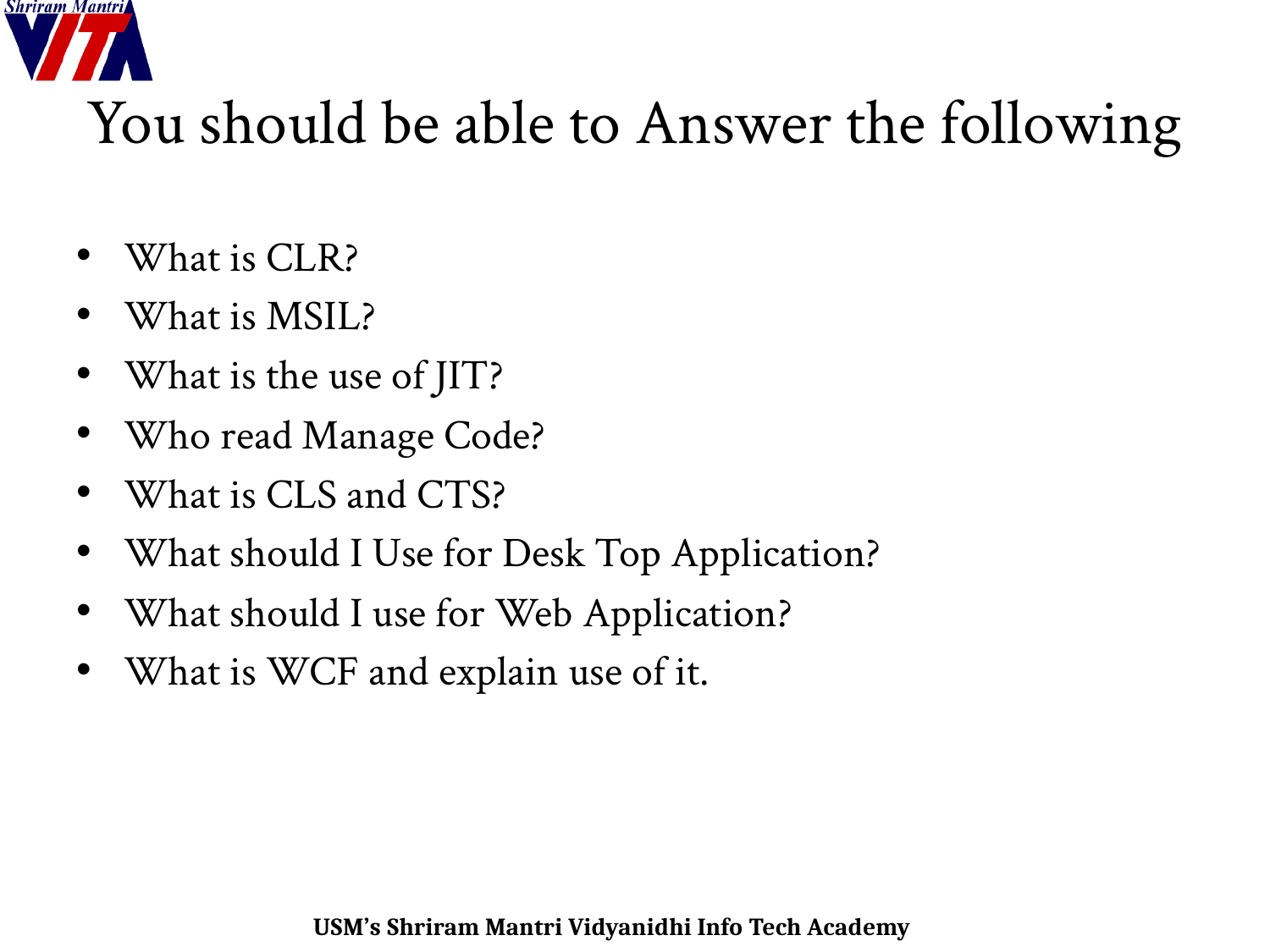

# You should be able to Answer the following
What is CLR?
What is MSIL?
What is the use of JIT?
Who read Manage Code?
What is CLS and CTS?
What should I Use for Desk Top Application?
What should I use for Web Application?
What is WCF and explain use of it.